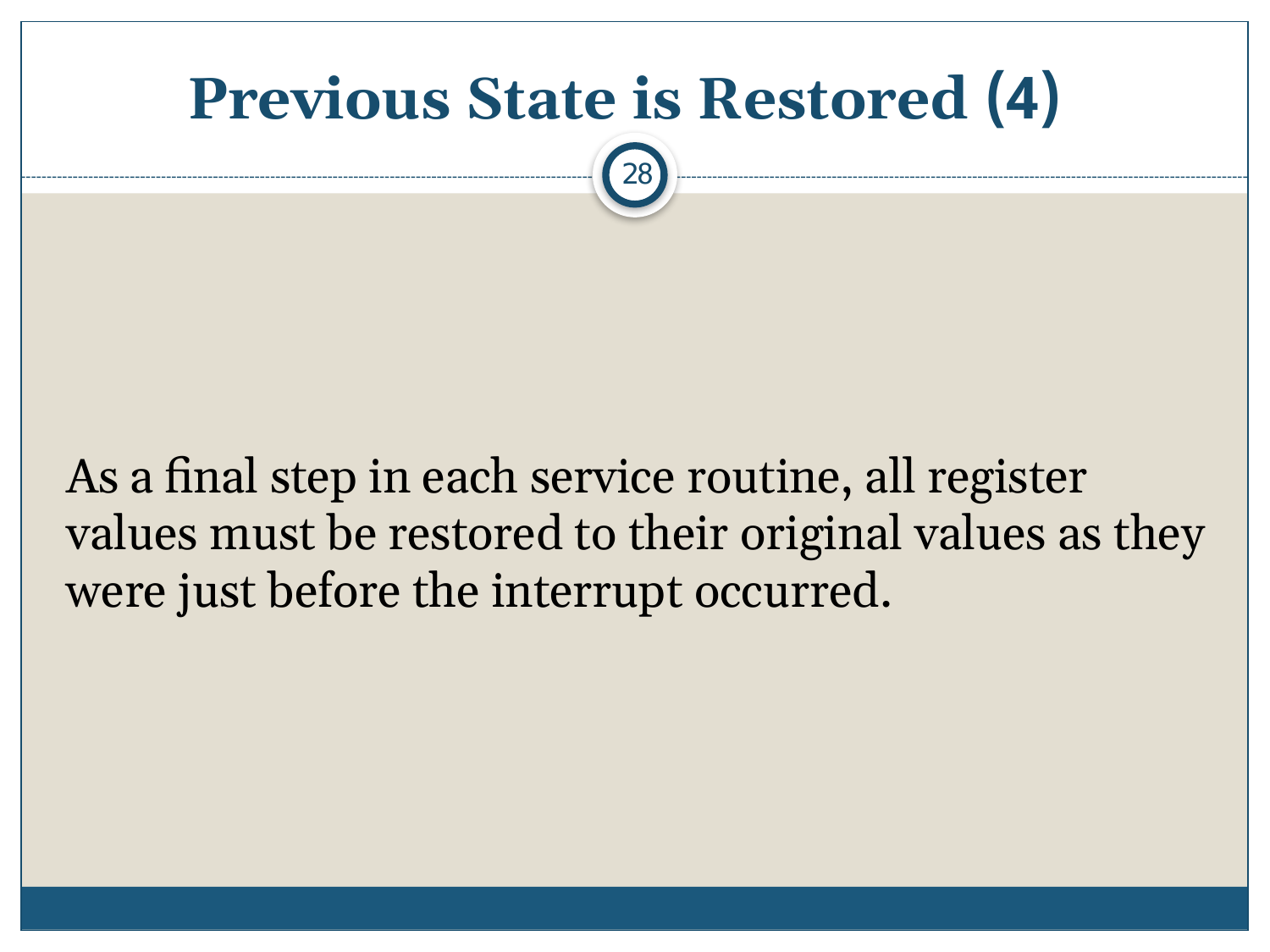

# (4) Previous State is Restored
28
As a final step in each service routine, all register values must be restored to their original values as they were just before the interrupt occurred.